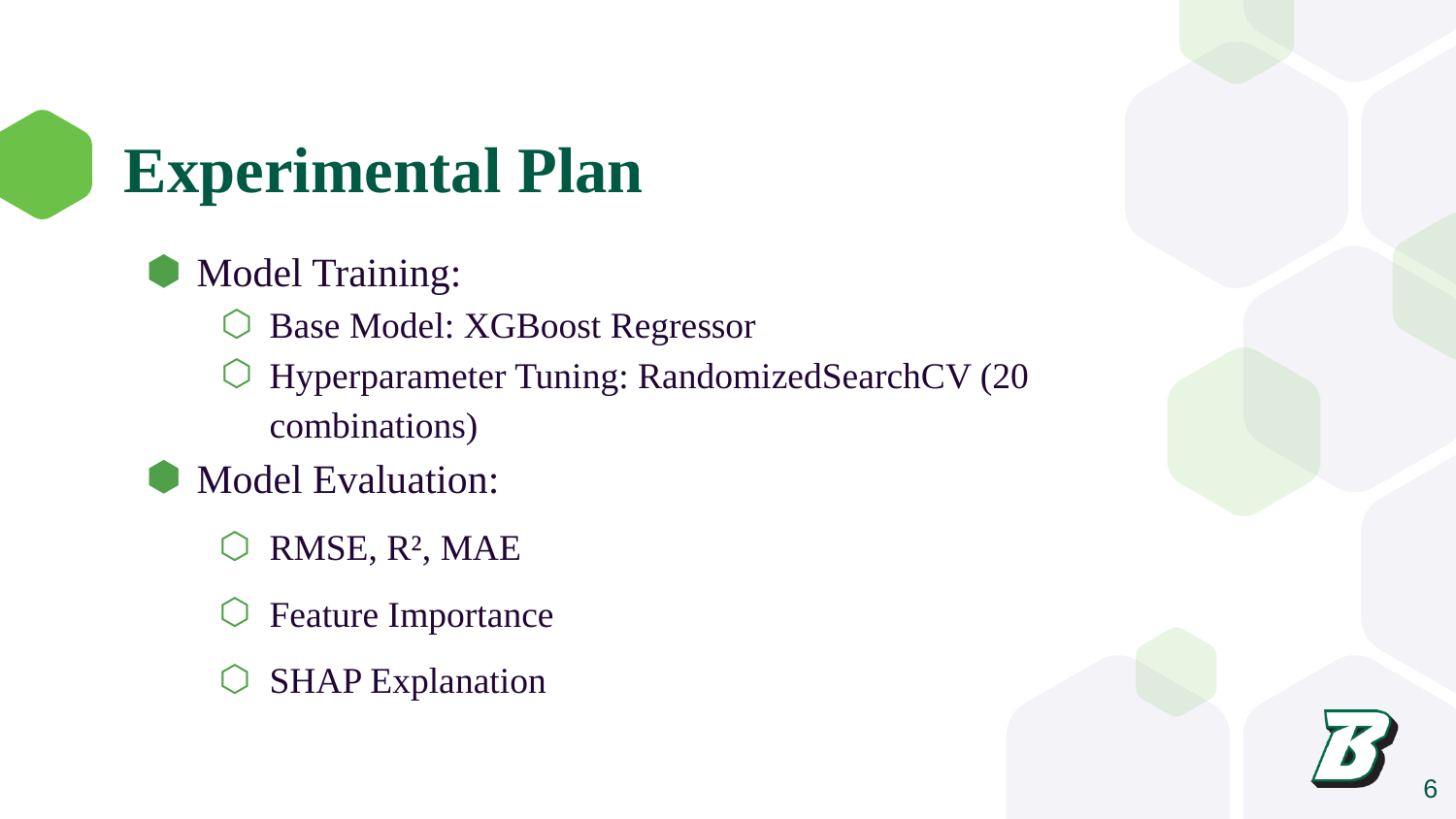

# Experimental Plan
Model Training:
Base Model: XGBoost Regressor
Hyperparameter Tuning: RandomizedSearchCV (20 combinations)
Model Evaluation:
RMSE, R², MAE
Feature Importance
SHAP Explanation

6